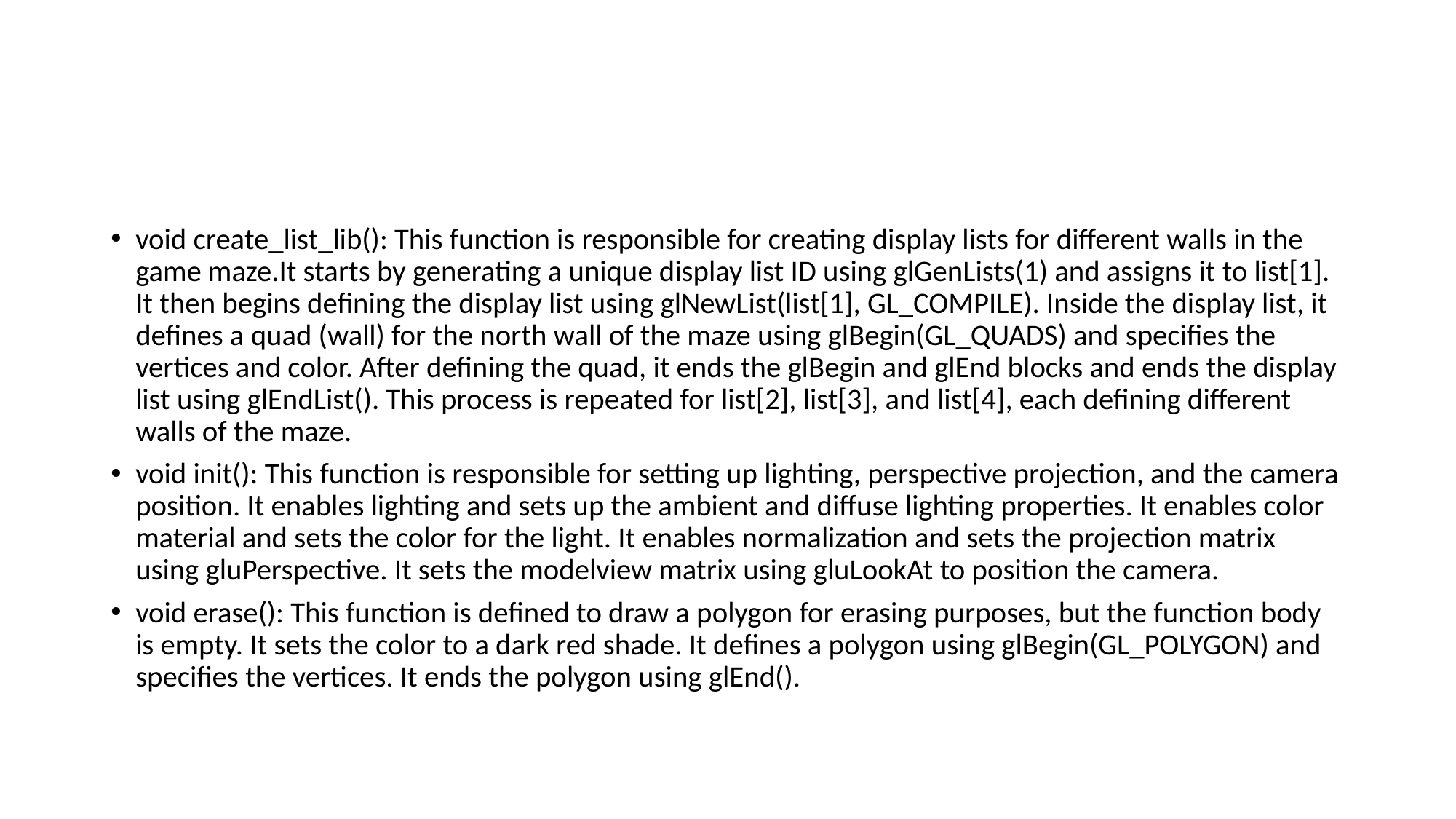

#
void create_list_lib(): This function is responsible for creating display lists for different walls in the game maze.It starts by generating a unique display list ID using glGenLists(1) and assigns it to list[1]. It then begins defining the display list using glNewList(list[1], GL_COMPILE). Inside the display list, it defines a quad (wall) for the north wall of the maze using glBegin(GL_QUADS) and specifies the vertices and color. After defining the quad, it ends the glBegin and glEnd blocks and ends the display list using glEndList(). This process is repeated for list[2], list[3], and list[4], each defining different walls of the maze.
void init(): This function is responsible for setting up lighting, perspective projection, and the camera position. It enables lighting and sets up the ambient and diffuse lighting properties. It enables color material and sets the color for the light. It enables normalization and sets the projection matrix using gluPerspective. It sets the modelview matrix using gluLookAt to position the camera.
void erase(): This function is defined to draw a polygon for erasing purposes, but the function body is empty. It sets the color to a dark red shade. It defines a polygon using glBegin(GL_POLYGON) and specifies the vertices. It ends the polygon using glEnd().